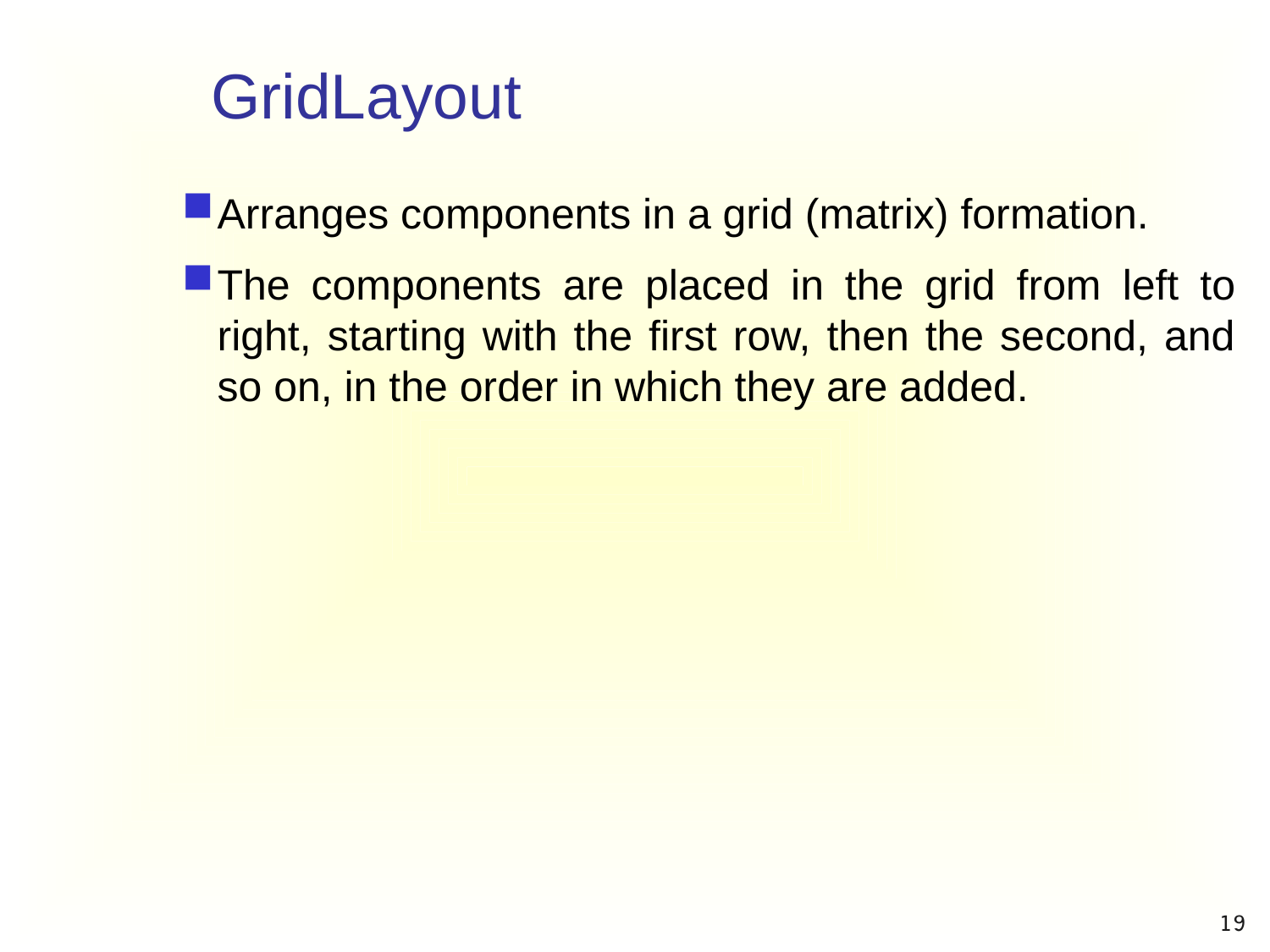

# GridLayout
Arranges components in a grid (matrix) formation.
The components are placed in the grid from left to right, starting with the first row, then the second, and so on, in the order in which they are added.
19